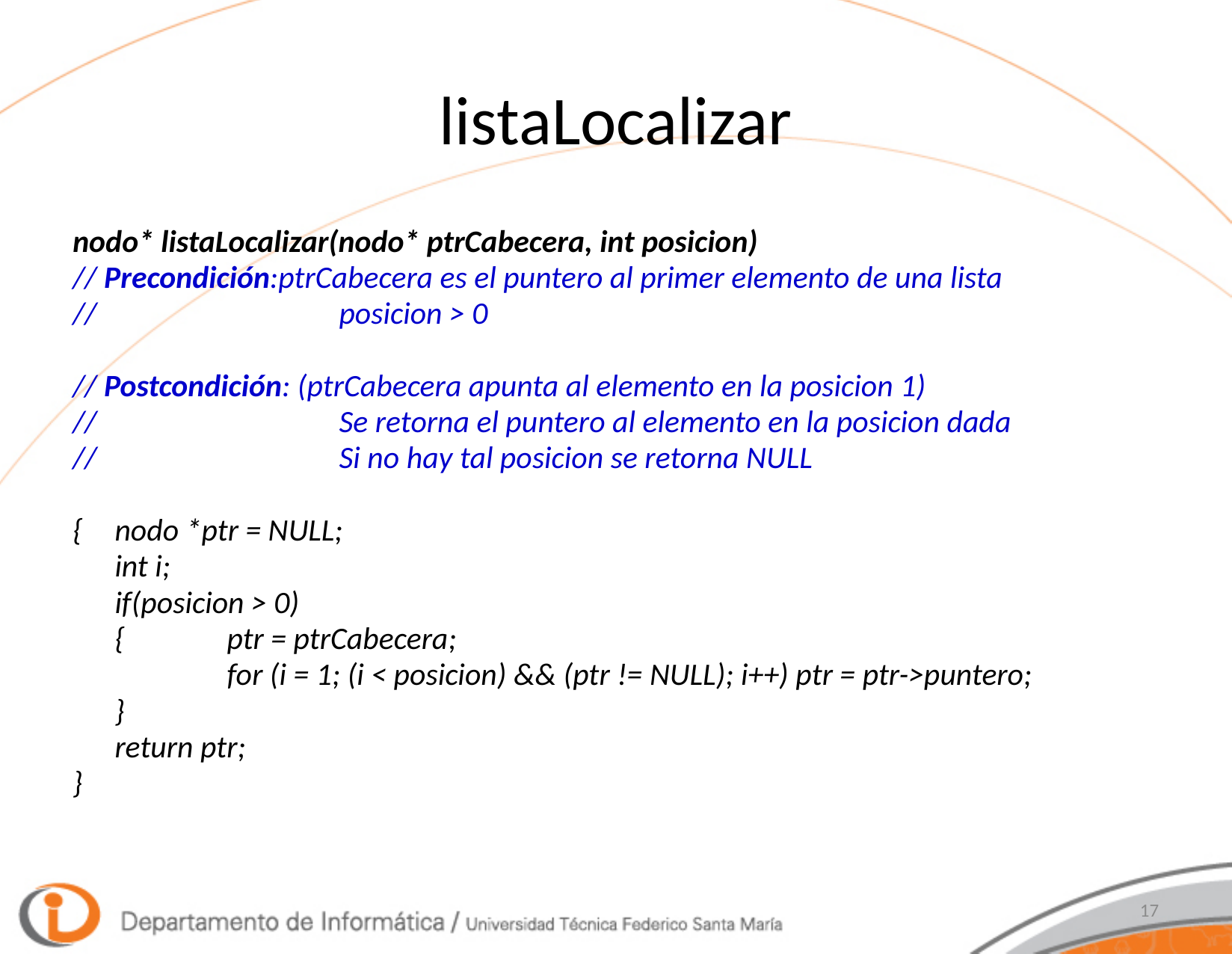

# listaLocalizar
nodo* listaLocalizar(nodo* ptrCabecera, int posicion)
// Precondición:ptrCabecera es el puntero al primer elemento de una lista
//			posicion > 0

// Postcondición: (ptrCabecera apunta al elemento en la posicion 1)
//			Se retorna el puntero al elemento en la posicion dada
//			Si no hay tal posicion se retorna NULL

{	nodo *ptr = NULL;
	int i;
	if(posicion > 0)
	{	ptr = ptrCabecera;
		for (i = 1; (i < posicion) && (ptr != NULL); i++) ptr = ptr->puntero;
	}
	return ptr;
}
17